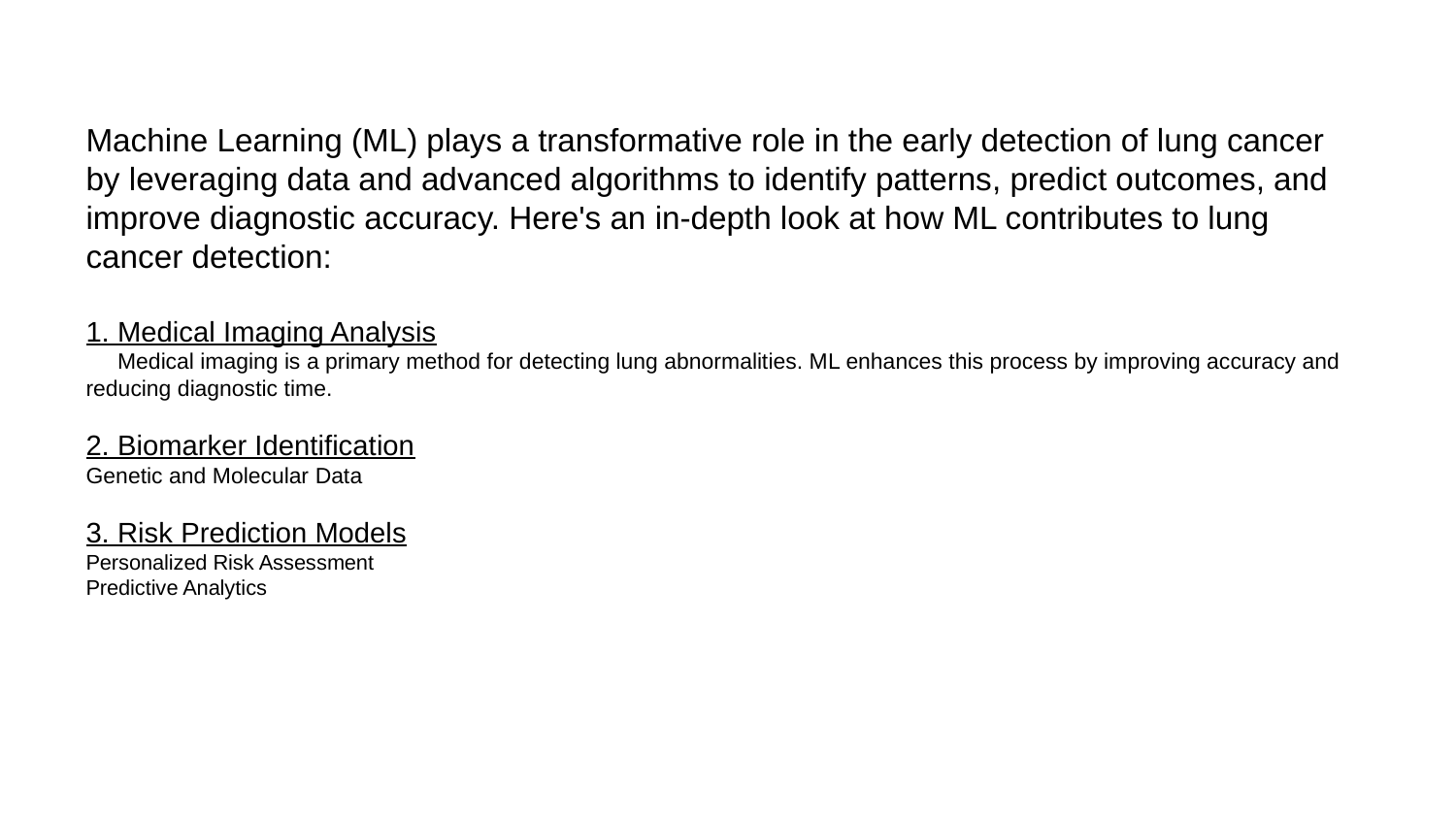

# Machine Learning (ML) plays a transformative role in the early detection of lung cancer by leveraging data and advanced algorithms to identify patterns, predict outcomes, and improve diagnostic accuracy. Here's an in-depth look at how ML contributes to lung cancer detection: 1. Medical Imaging Analysis Medical imaging is a primary method for detecting lung abnormalities. ML enhances this process by improving accuracy and reducing diagnostic time. 2. Biomarker Identification Genetic and Molecular Data 3. Risk Prediction Models Personalized Risk Assessment Predictive Analytics